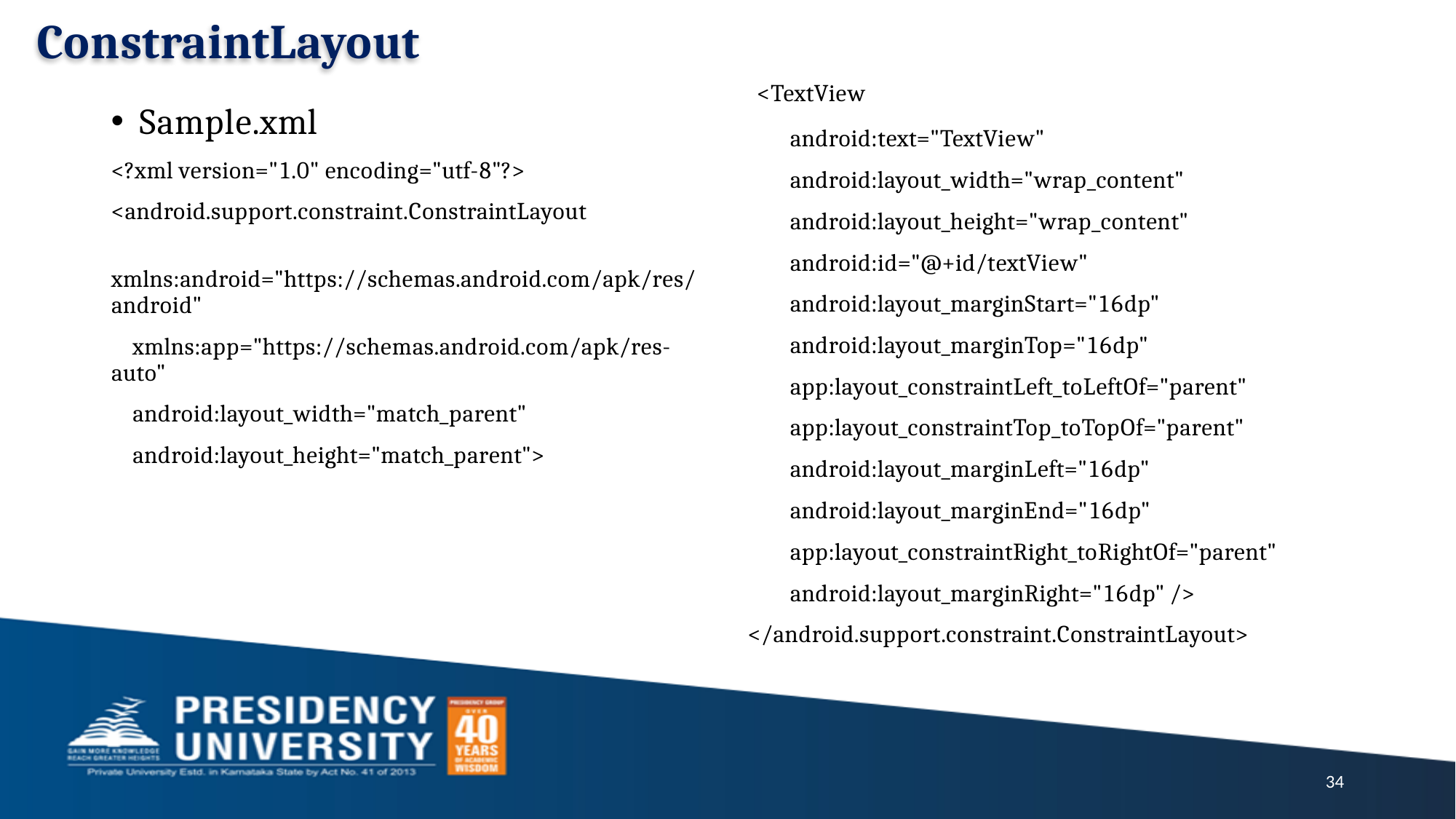

ConstraintLayout
 <TextView
        android:text="TextView"
        android:layout_width="wrap_content"
        android:layout_height="wrap_content"
        android:id="@+id/textView"
        android:layout_marginStart="16dp"
        android:layout_marginTop="16dp"
        app:layout_constraintLeft_toLeftOf="parent"
        app:layout_constraintTop_toTopOf="parent"
        android:layout_marginLeft="16dp"
        android:layout_marginEnd="16dp"
        app:layout_constraintRight_toRightOf="parent"
        android:layout_marginRight="16dp" />
</android.support.constraint.ConstraintLayout>
Sample.xml
<?xml version="1.0" encoding="utf-8"?>
<android.support.constraint.ConstraintLayout
    xmlns:android="https://schemas.android.com/apk/res/android"
    xmlns:app="https://schemas.android.com/apk/res-auto"
    android:layout_width="match_parent"
    android:layout_height="match_parent">

34